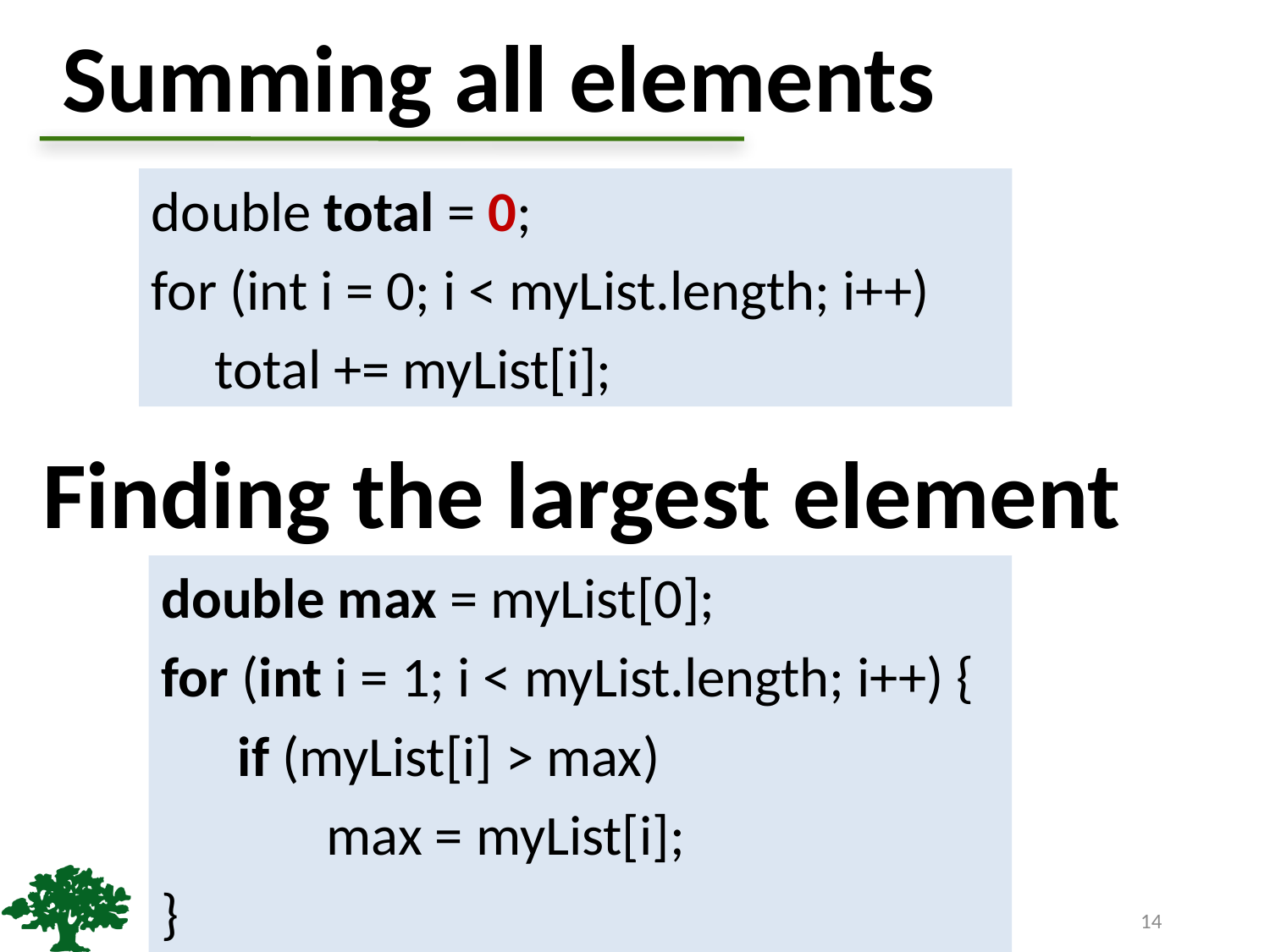

# Summing all elements
double total = 0;
for (int i = 0; i < myList.length; i++)
     total += myList[i];

Finding the largest element
double max = myList[0];
for (int i = 1; i < myList.length; i++) {
      if (myList[i] > max)
             max = myList[i];
}
14